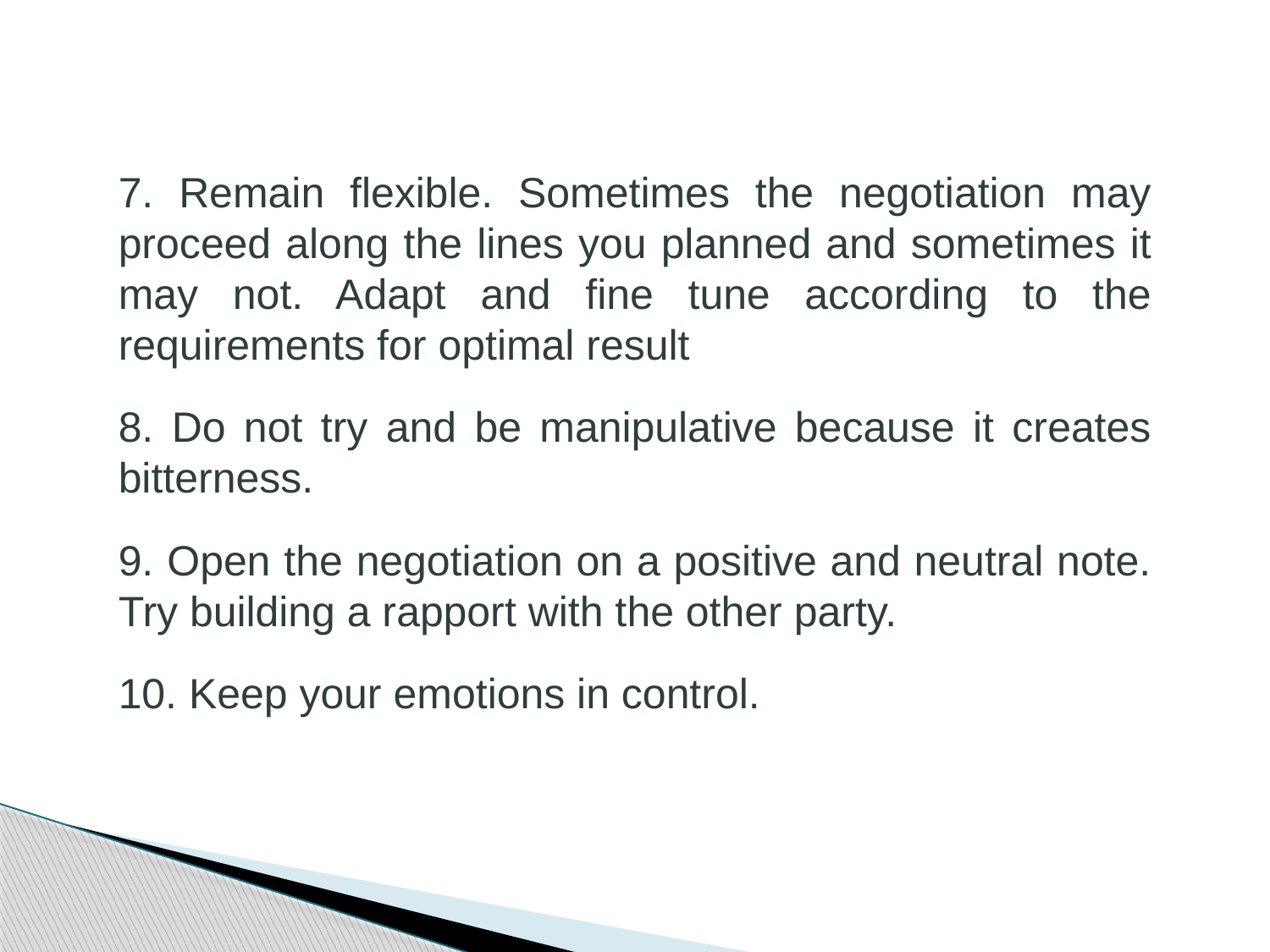

7. Remain flexible. Sometimes the negotiation may proceed along the lines you planned and sometimes it may not. Adapt and fine tune according to the requirements for optimal result
8. Do not try and be manipulative because it creates bitterness.
9. Open the negotiation on a positive and neutral note. Try building a rapport with the other party.
10. Keep your emotions in control.